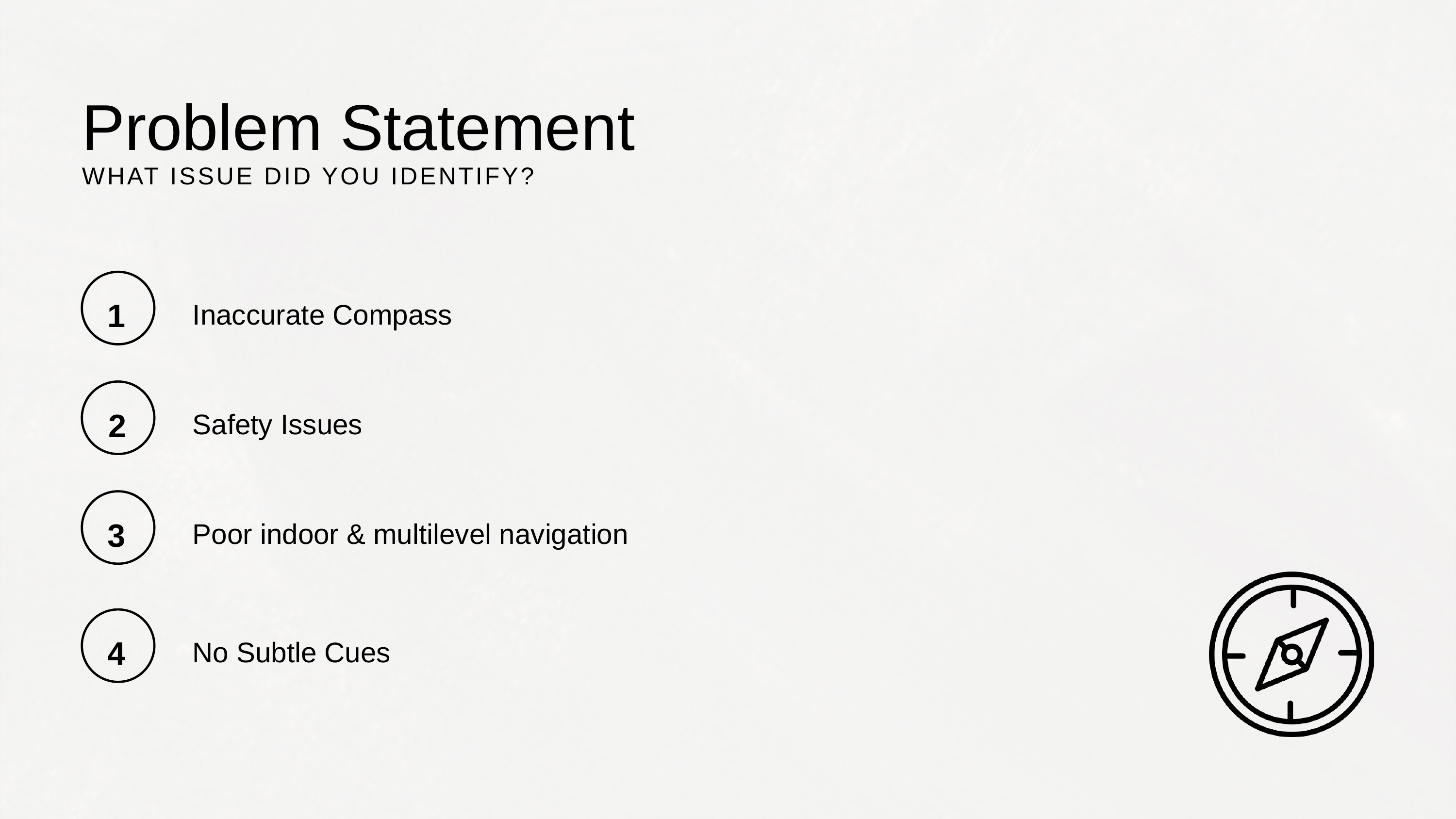

Problem Statement
WHAT ISSUE DID YOU IDENTIFY?

1
Inaccurate Compass

2
Safety Issues

3
Poor indoor & multilevel navigation

4
No Subtle Cues